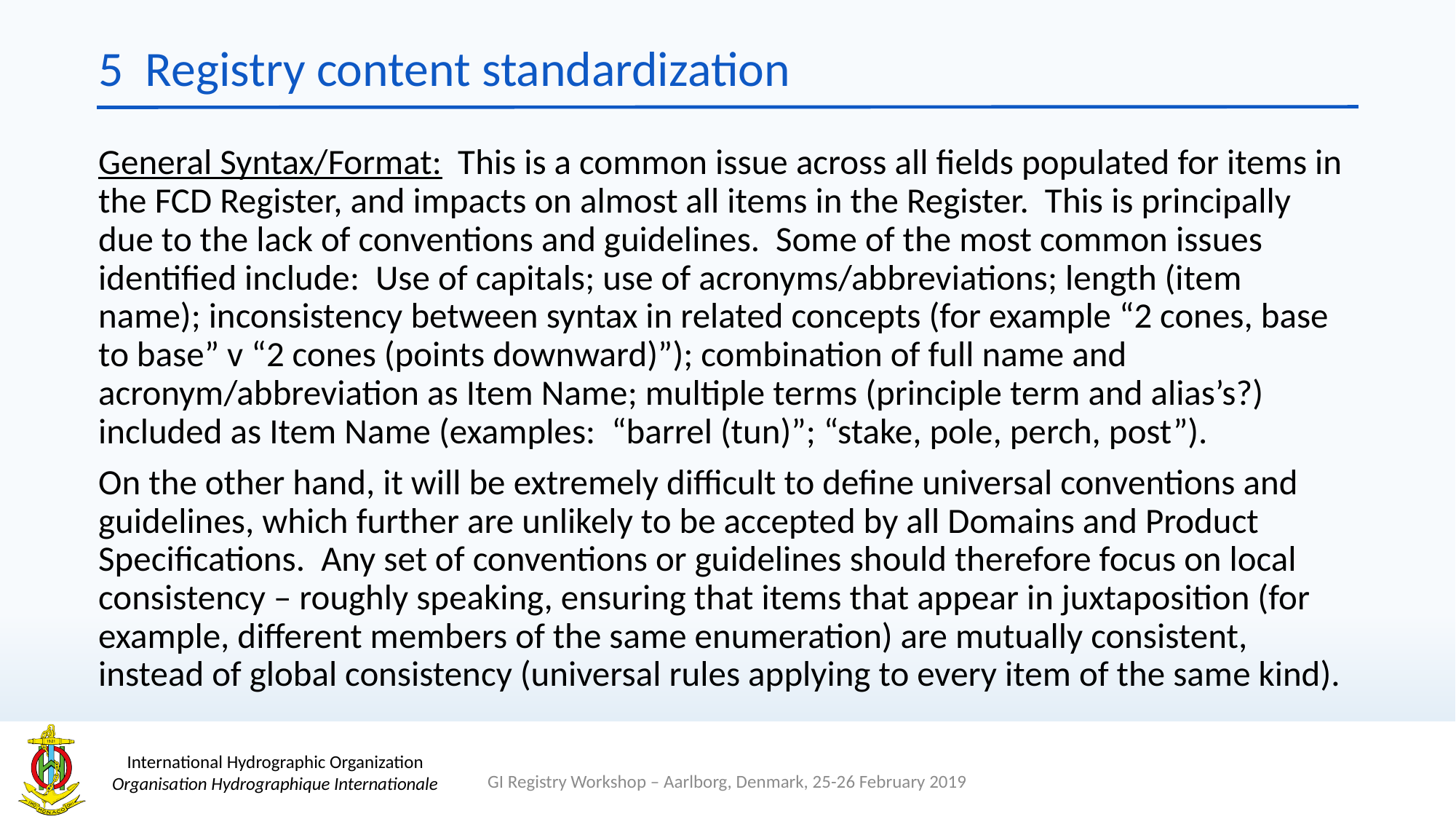

# 5  Registry content standardization
General Syntax/Format:  This is a common issue across all fields populated for items in the FCD Register, and impacts on almost all items in the Register.  This is principally due to the lack of conventions and guidelines.  Some of the most common issues identified include:  Use of capitals; use of acronyms/abbreviations; length (item name); inconsistency between syntax in related concepts (for example “2 cones, base to base” v “2 cones (points downward)”); combination of full name and acronym/abbreviation as Item Name; multiple terms (principle term and alias’s?) included as Item Name (examples:  “barrel (tun)”; “stake, pole, perch, post”).
On the other hand, it will be extremely difficult to define universal conventions and guidelines, which further are unlikely to be accepted by all Domains and Product Specifications.  Any set of conventions or guidelines should therefore focus on local consistency – roughly speaking, ensuring that items that appear in juxtaposition (for example, different members of the same enumeration) are mutually consistent, instead of global consistency (universal rules applying to every item of the same kind).

GI Registry Workshop – Aarlborg, Denmark, 25-26 February 2019